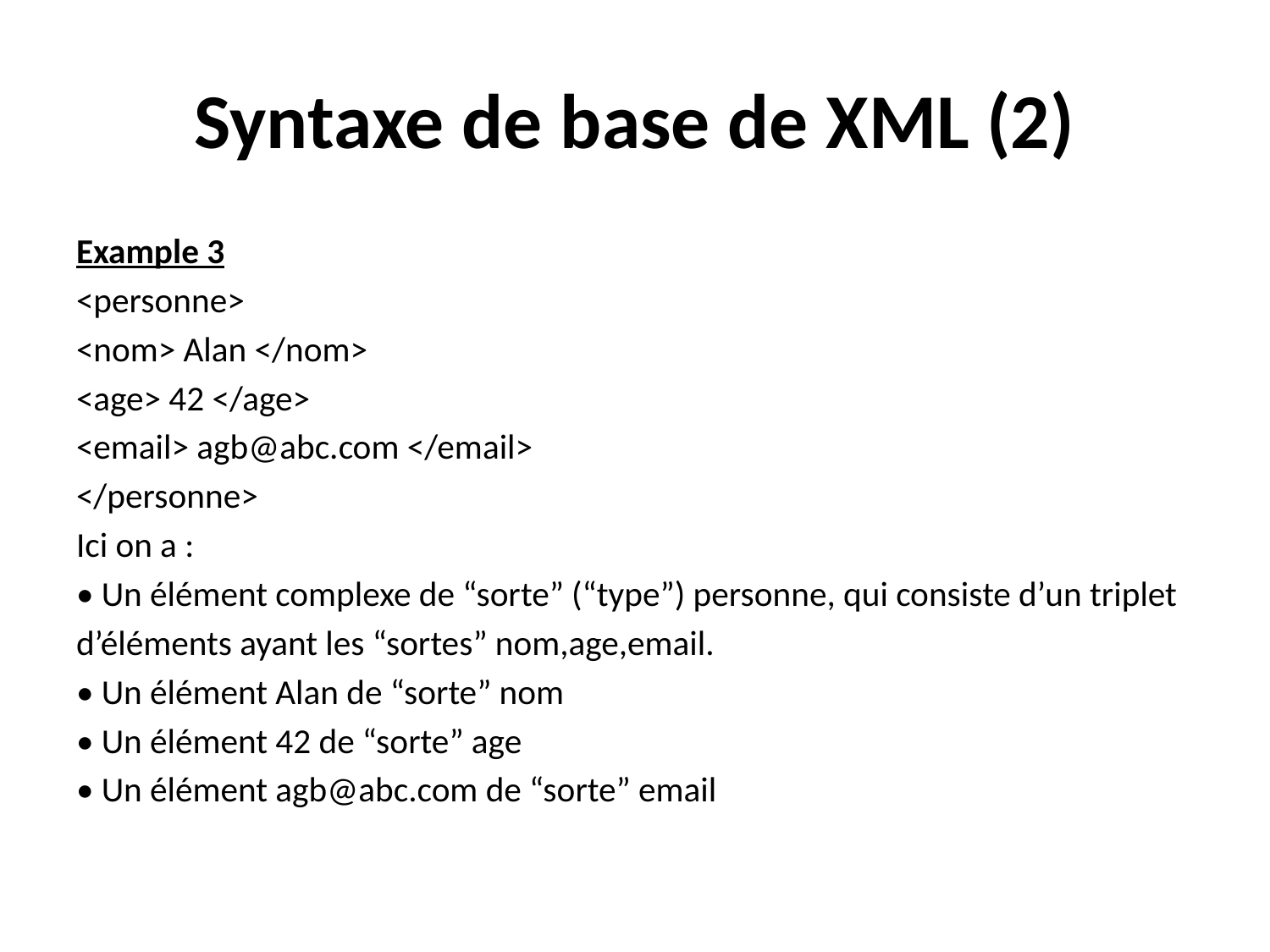

# Syntaxe de base de XML (2)
Example 3
<personne>
<nom> Alan </nom>
<age> 42 </age>
<email> agb@abc.com </email>
</personne>
Ici on a :
• Un élément complexe de “sorte” (“type”) personne, qui consiste d’un triplet
d’éléments ayant les “sortes” nom,age,email.
• Un élément Alan de “sorte” nom
• Un élément 42 de “sorte” age
• Un élément agb@abc.com de “sorte” email